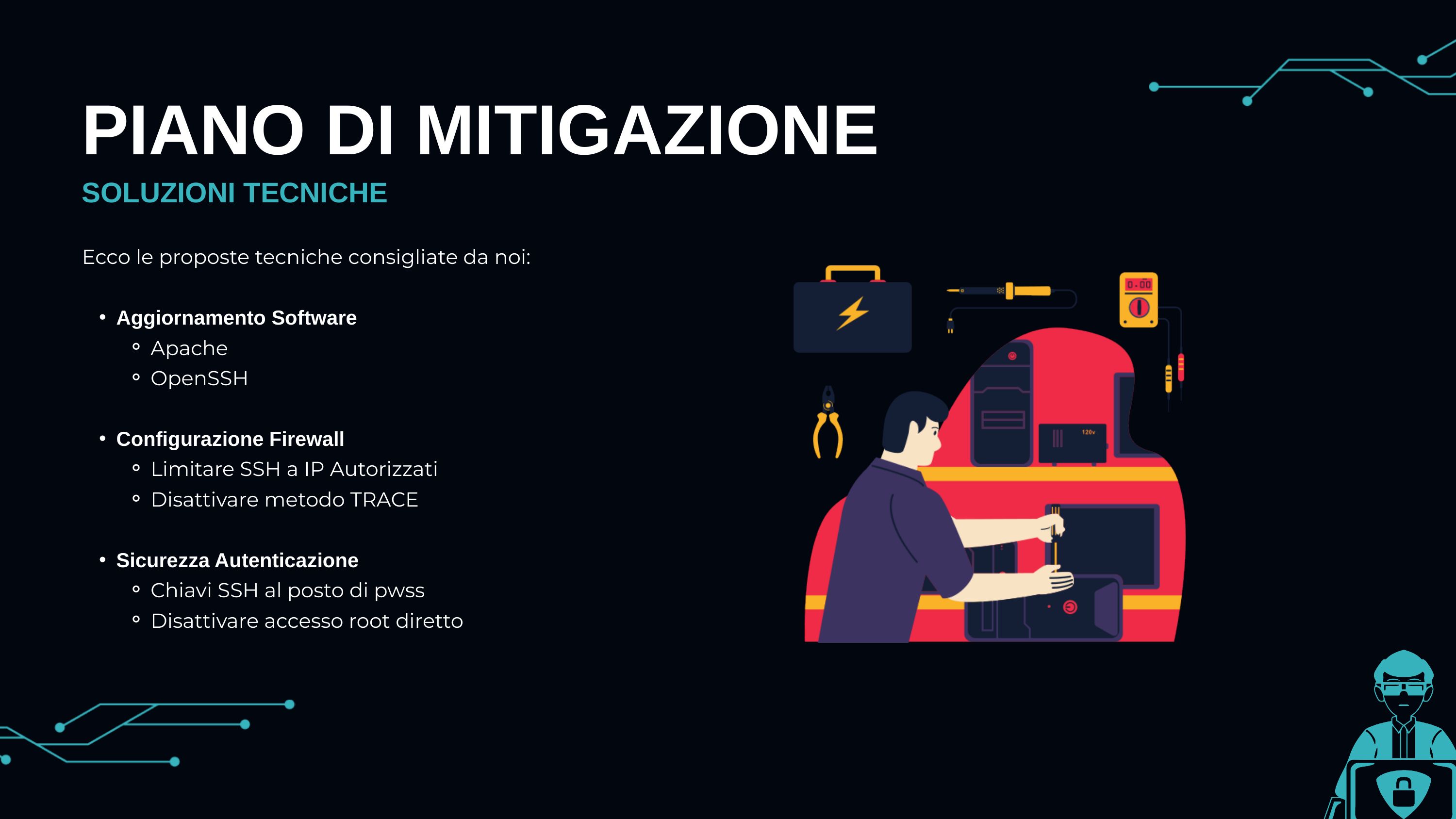

PIANO DI MITIGAZIONE
SOLUZIONI TECNICHE
Ecco le proposte tecniche consigliate da noi:

Aggiornamento Software
Apache
OpenSSH

Configurazione Firewall
Limitare SSH a IP Autorizzati
Disattivare metodo TRACE

Sicurezza Autenticazione
Chiavi SSH al posto di pwss
Disattivare accesso root diretto